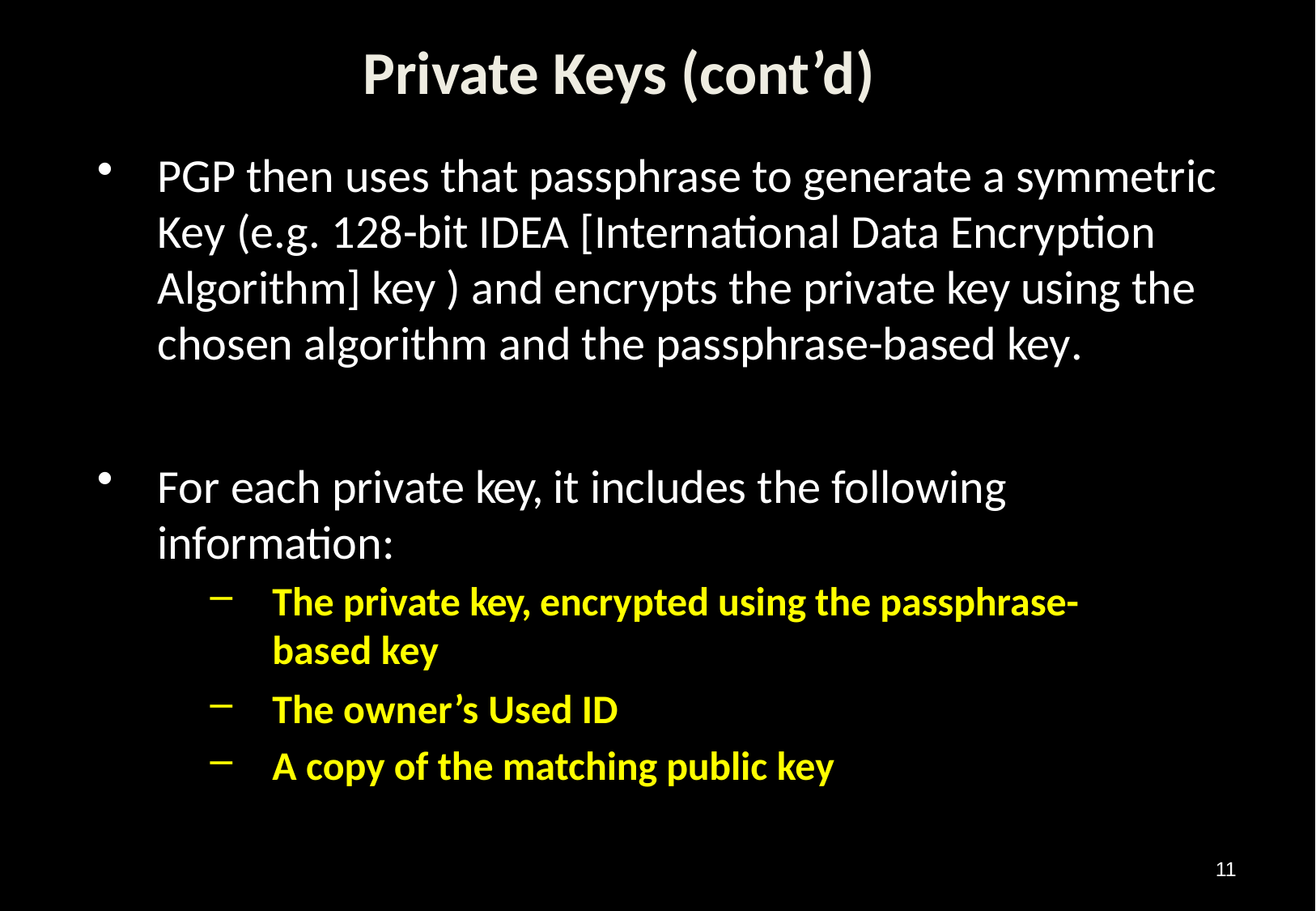

# Private Keys (cont’d)
PGP then uses that passphrase to generate a symmetric Key (e.g. 128-bit IDEA [International Data Encryption  Algorithm] key ) and encrypts the private key using the chosen algorithm and the passphrase-based key.

For each private key, it includes the following  information:
The private key, encrypted using the passphrase-  based key
The owner’s Used ID
A copy of the matching public key
11